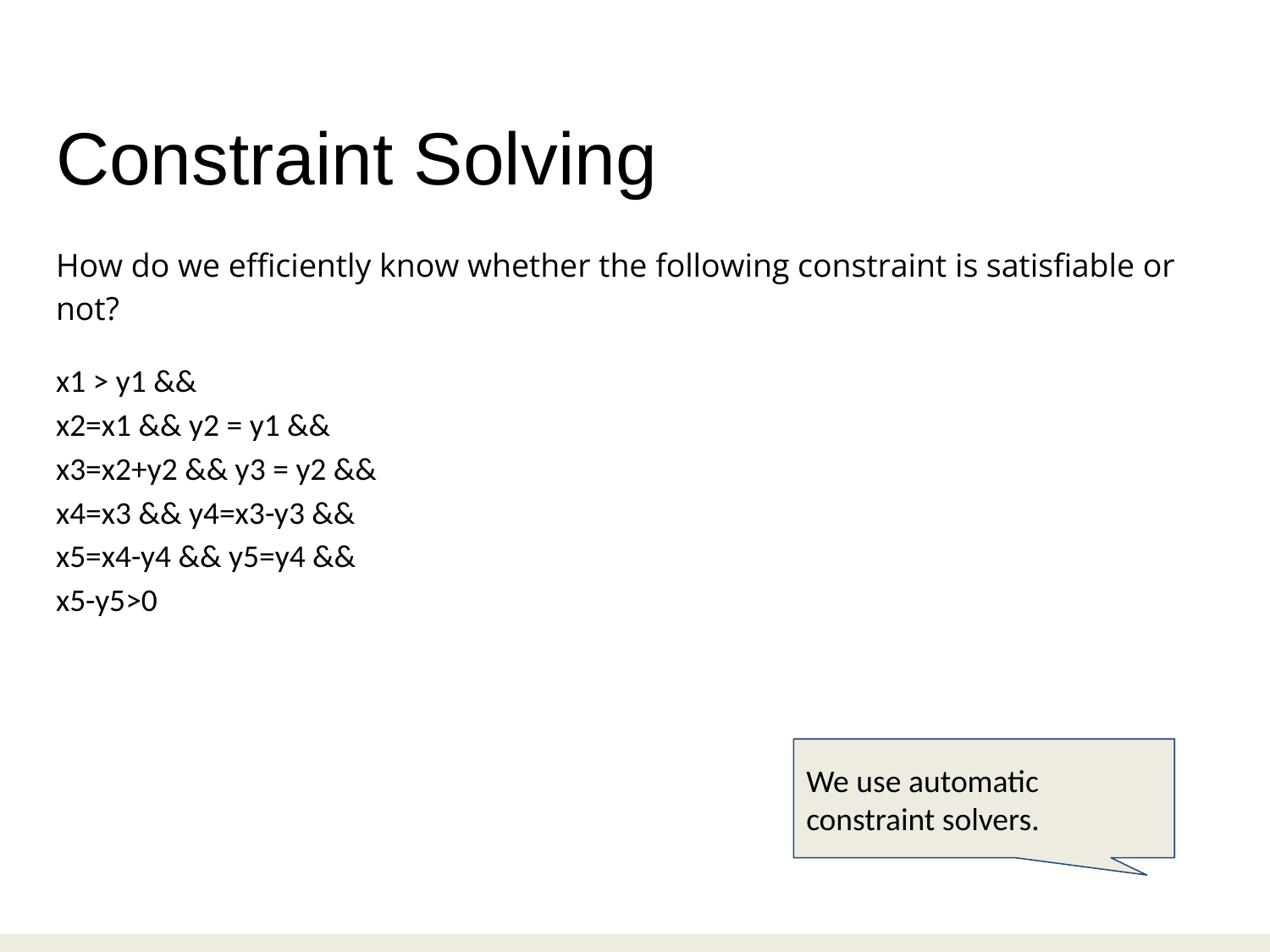

# Constraint Solving
How do we efficiently know whether the following constraint is satisfiable or not?
x1 > y1 &&
x2=x1 && y2 = y1 &&
x3=x2+y2 && y3 = y2 &&
x4=x3 && y4=x3-y3 &&
x5=x4-y4 && y5=y4 &&
x5-y5>0

We use automatic constraint solvers.